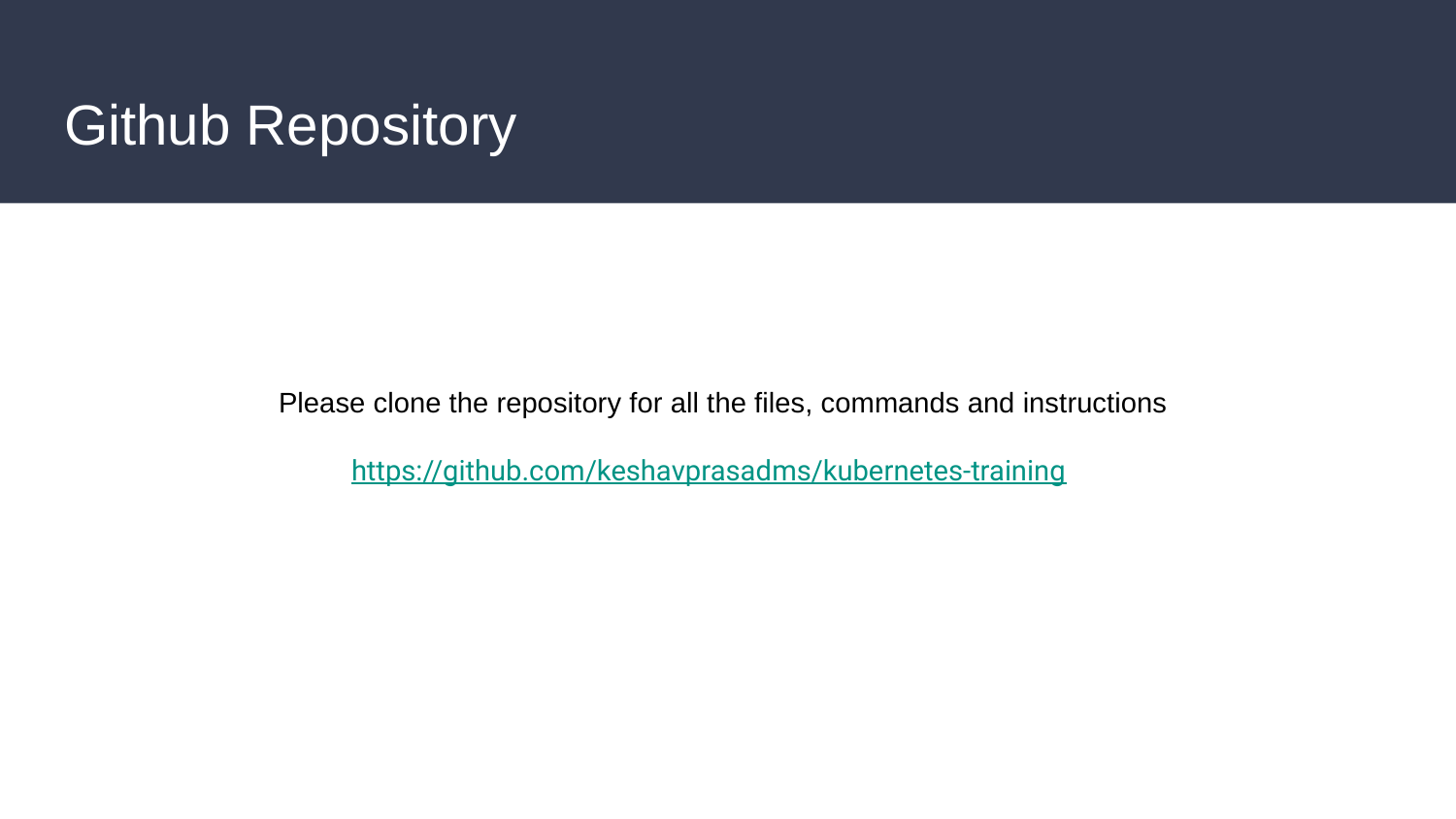

# Github Repository

Please clone the repository for all the files, commands and instructions

https://github.com/keshavprasadms/kubernetes-training